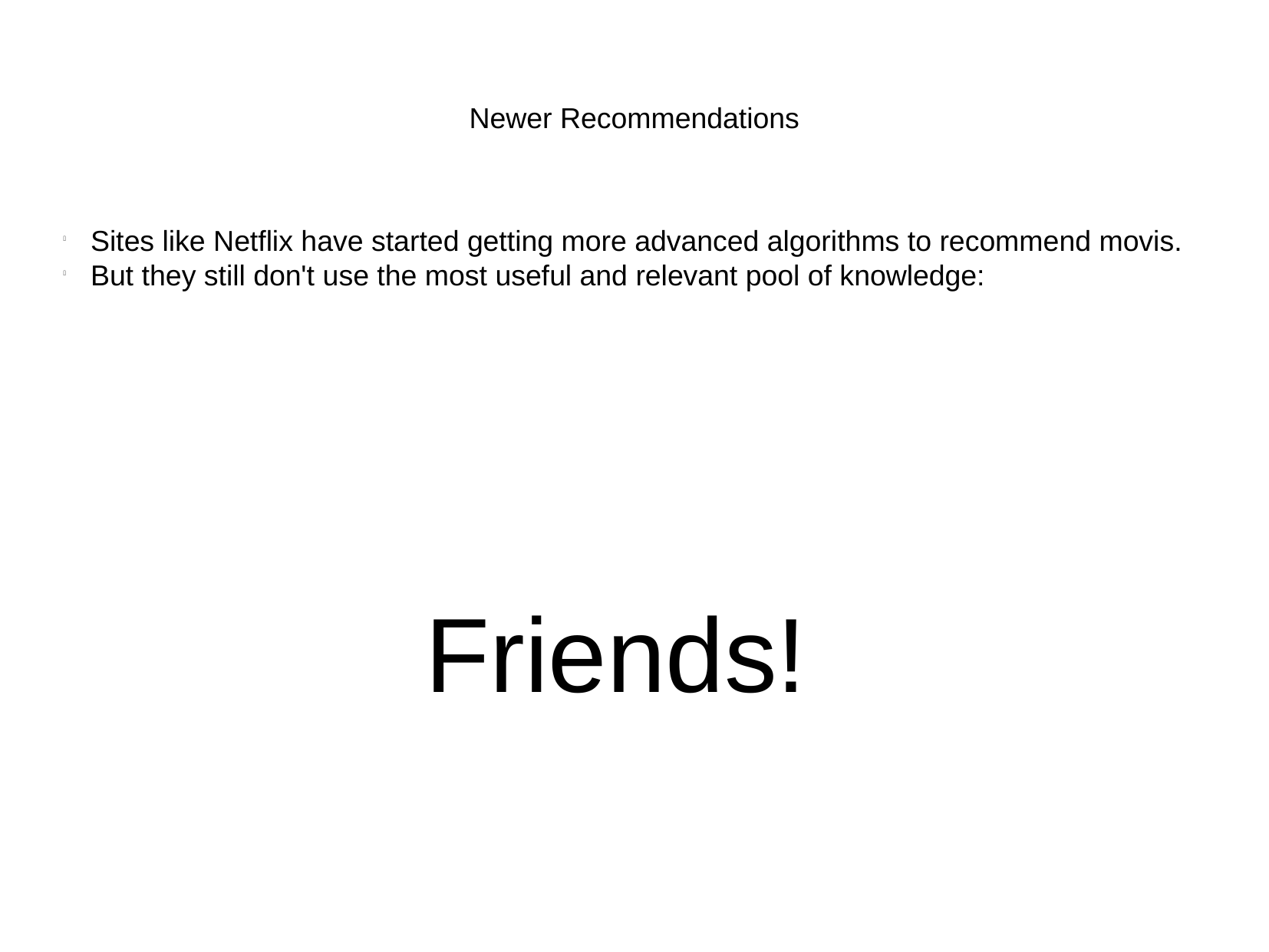

Newer Recommendations
Sites like Netflix have started getting more advanced algorithms to recommend movis.
But they still don't use the most useful and relevant pool of knowledge:

Friends!